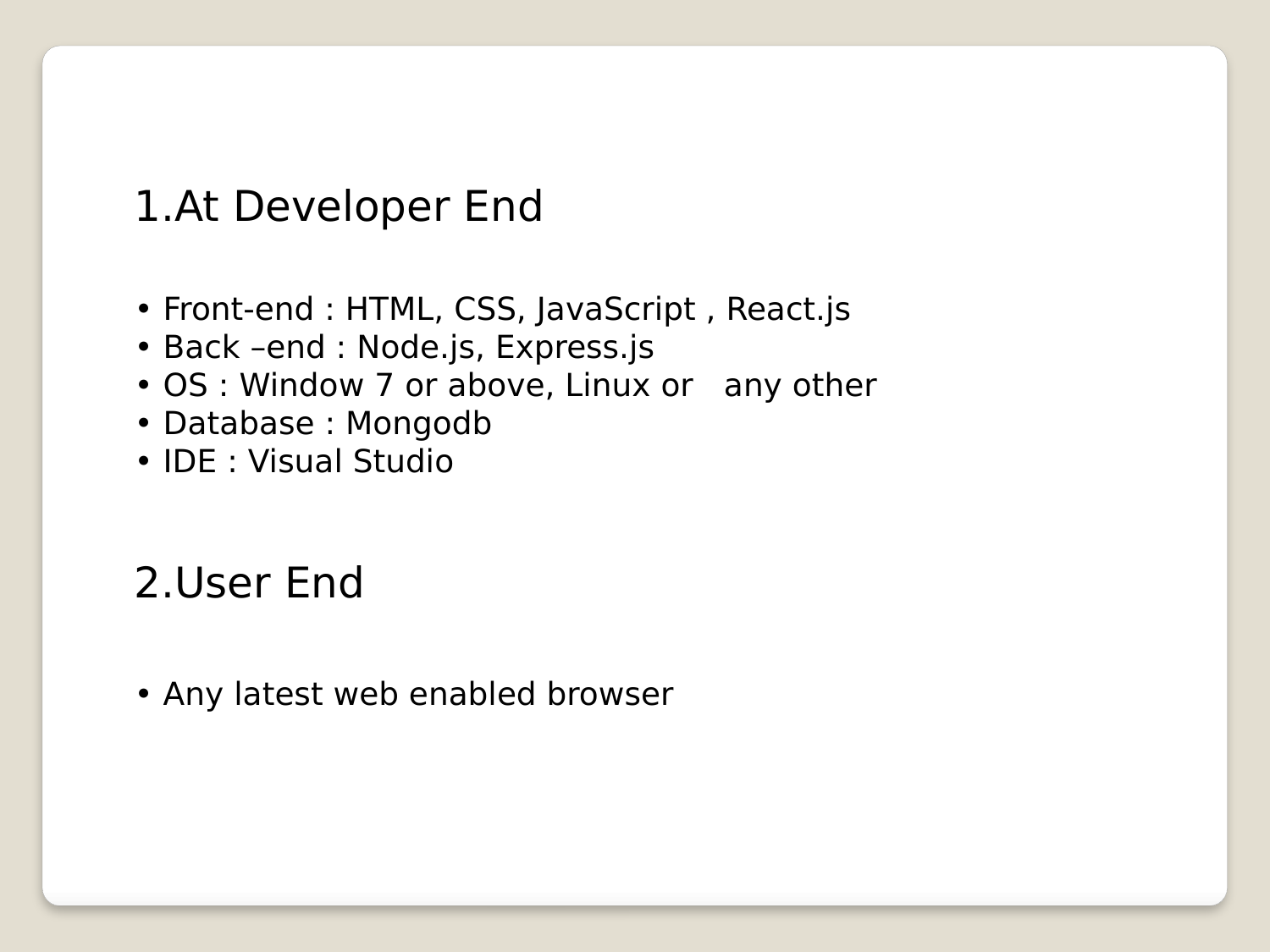

1.At Developer End

• Front-end : HTML, CSS, JavaScript , React.js
• Back –end : Node.js, Express.js
• OS : Window 7 or above, Linux or   any other
• Database : Mongodb
• IDE : Visual Studio

2.User End

• Any latest web enabled browser